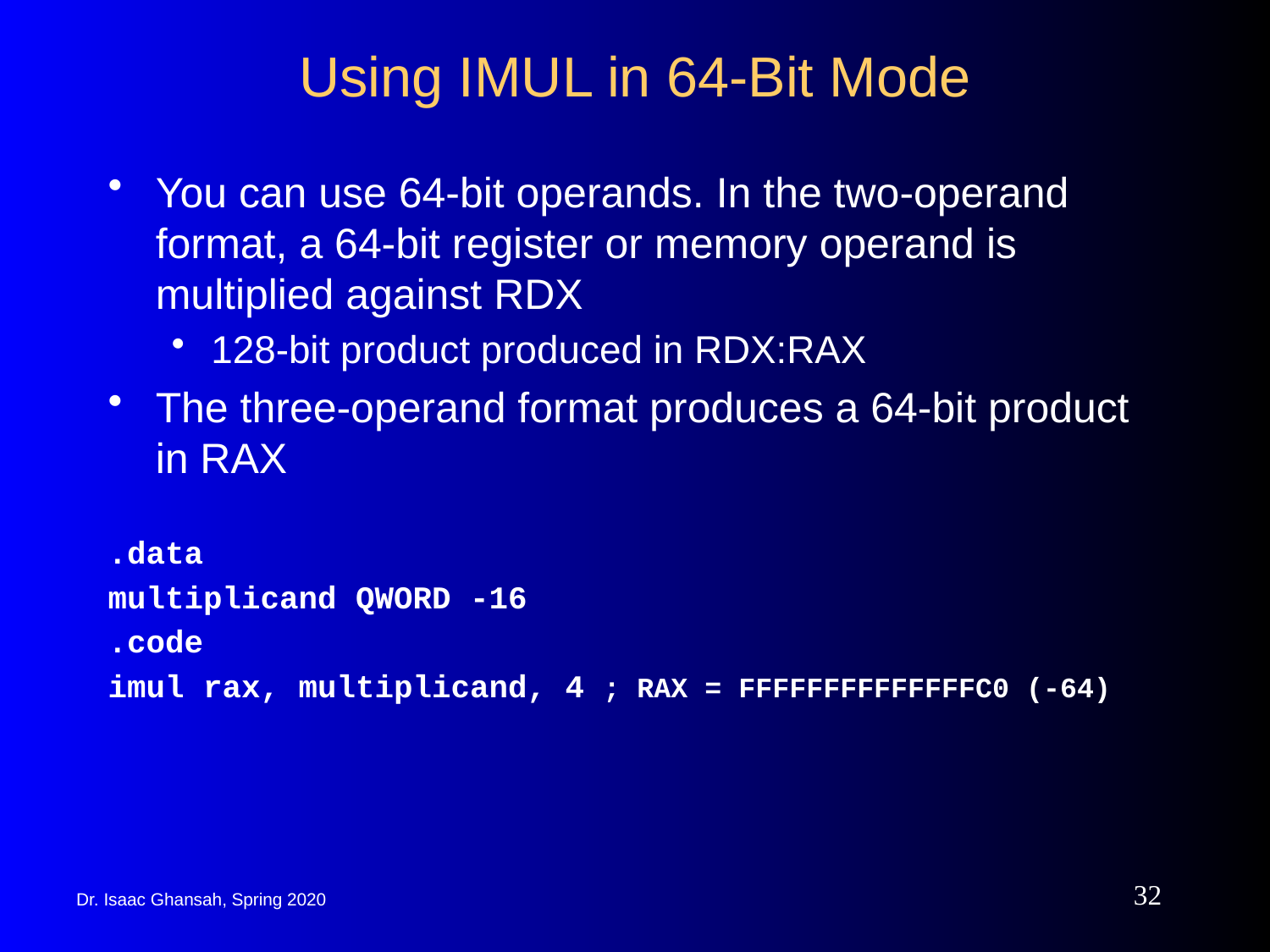

# Using IMUL in 64-Bit Mode
You can use 64-bit operands. In the two-operand format, a 64-bit register or memory operand is multiplied against RDX
128-bit product produced in RDX:RAX
The three-operand format produces a 64-bit product in RAX

.data
multiplicand QWORD -16
.code
imul rax, multiplicand, 4 ; RAX = FFFFFFFFFFFFFFC0 (-64)
32
Dr. Isaac Ghansah, Spring 2020